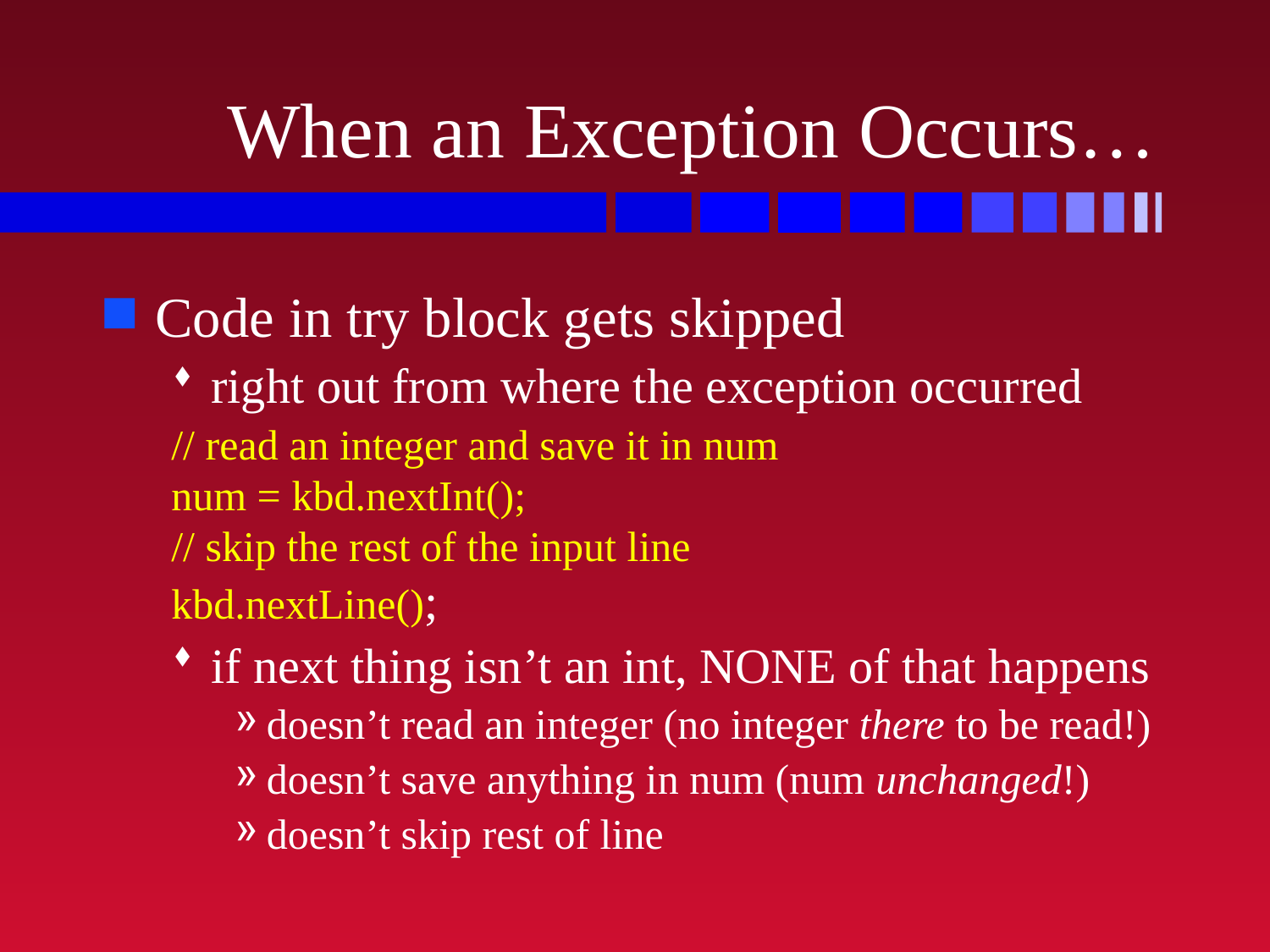

# When an Exception Occurs…
Code in try block gets skipped
right out from where the exception occurred
// read an integer and save it in num
num = kbd.nextInt();
// skip the rest of the input line
kbd.nextLine();
if next thing isn’t an int, NONE of that happens
doesn’t read an integer (no integer there to be read!)
doesn’t save anything in num (num unchanged!)
doesn’t skip rest of line